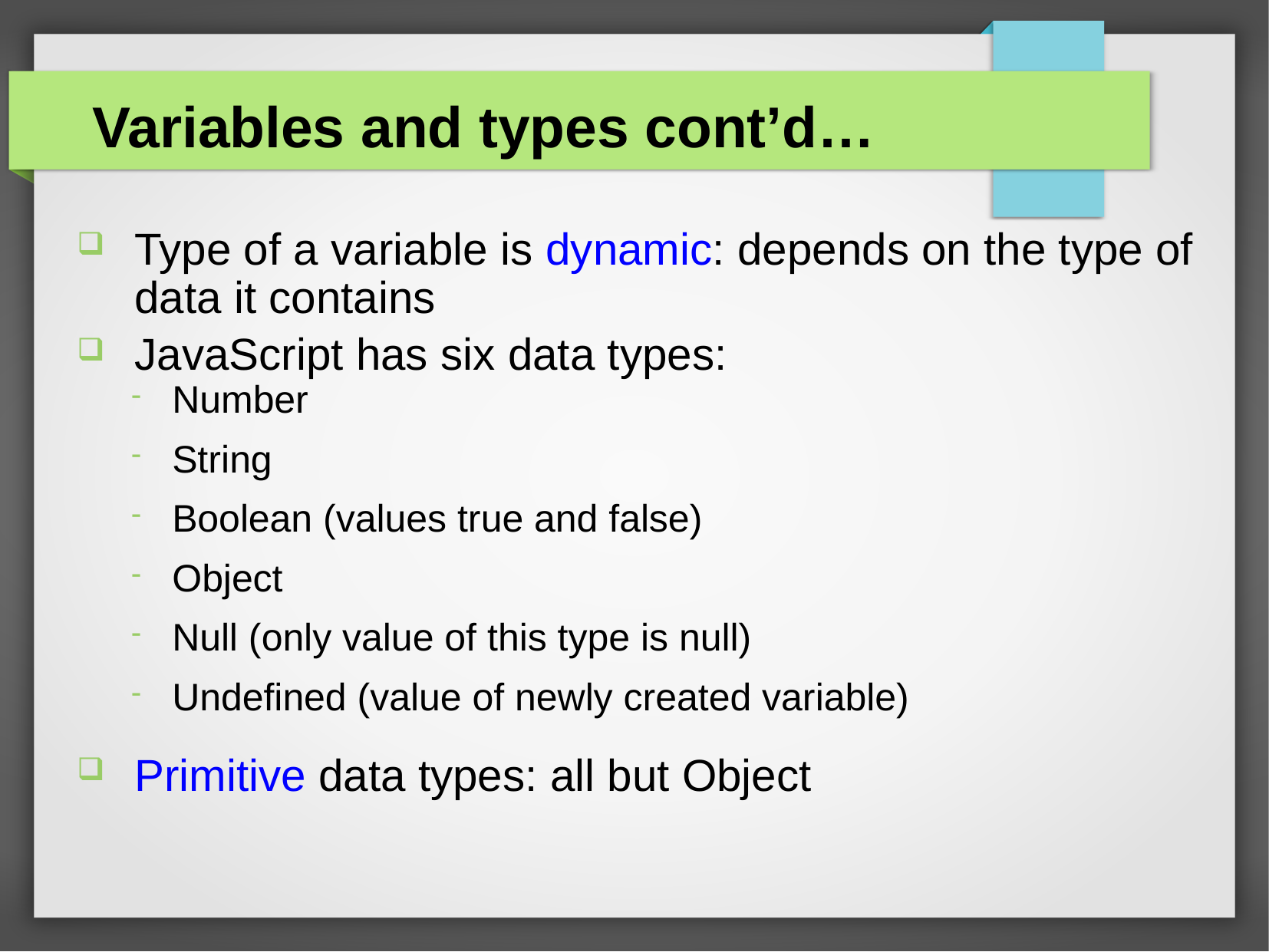

Variables and types cont’d…
Type of a variable is dynamic: depends on the type of data it contains
JavaScript has six data types:
Number
String
Boolean (values true and false)
Object
Null (only value of this type is null)
Undefined (value of newly created variable)
Primitive data types: all but Object